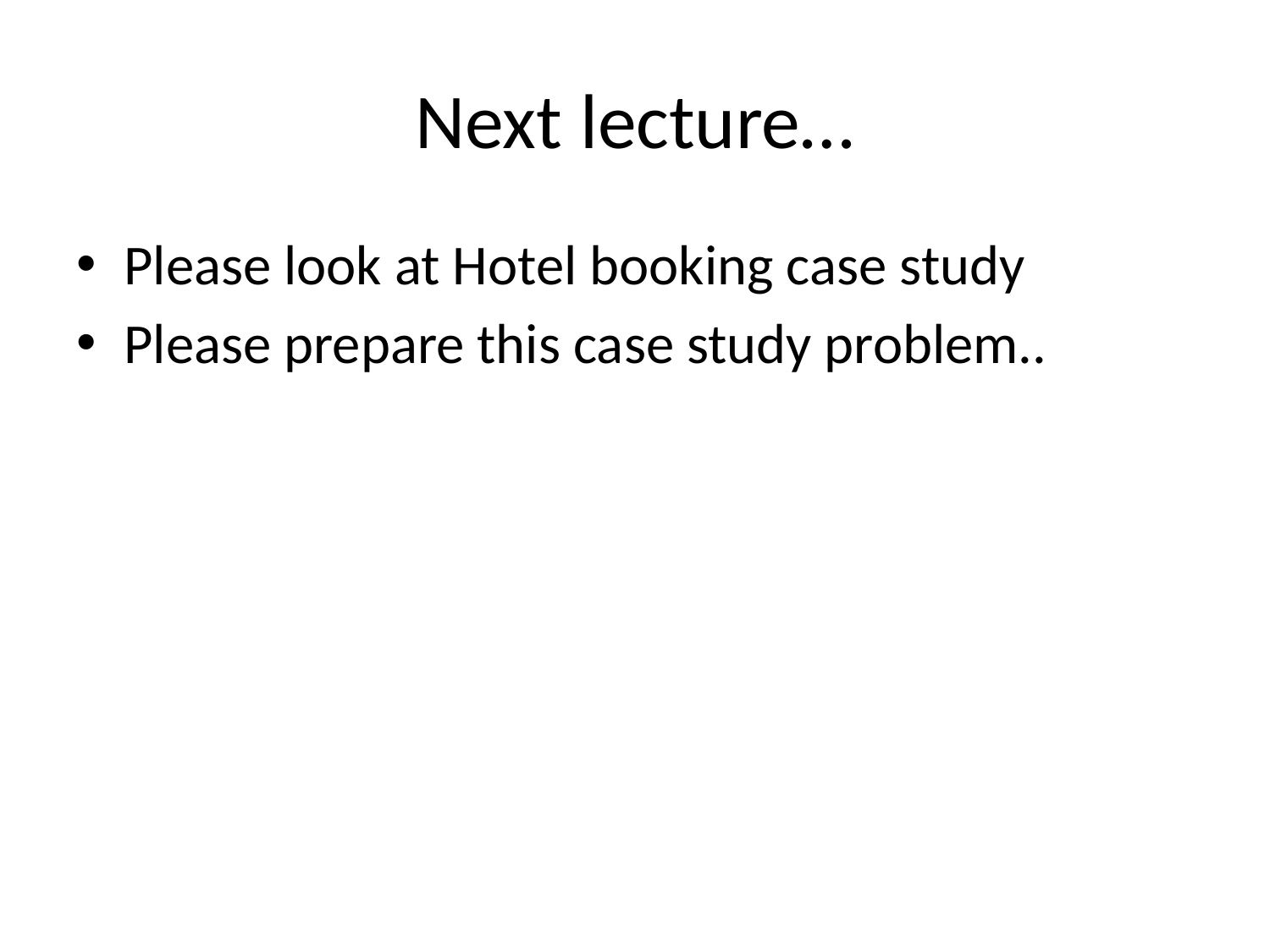

# Next lecture…
Please look at Hotel booking case study
Please prepare this case study problem..